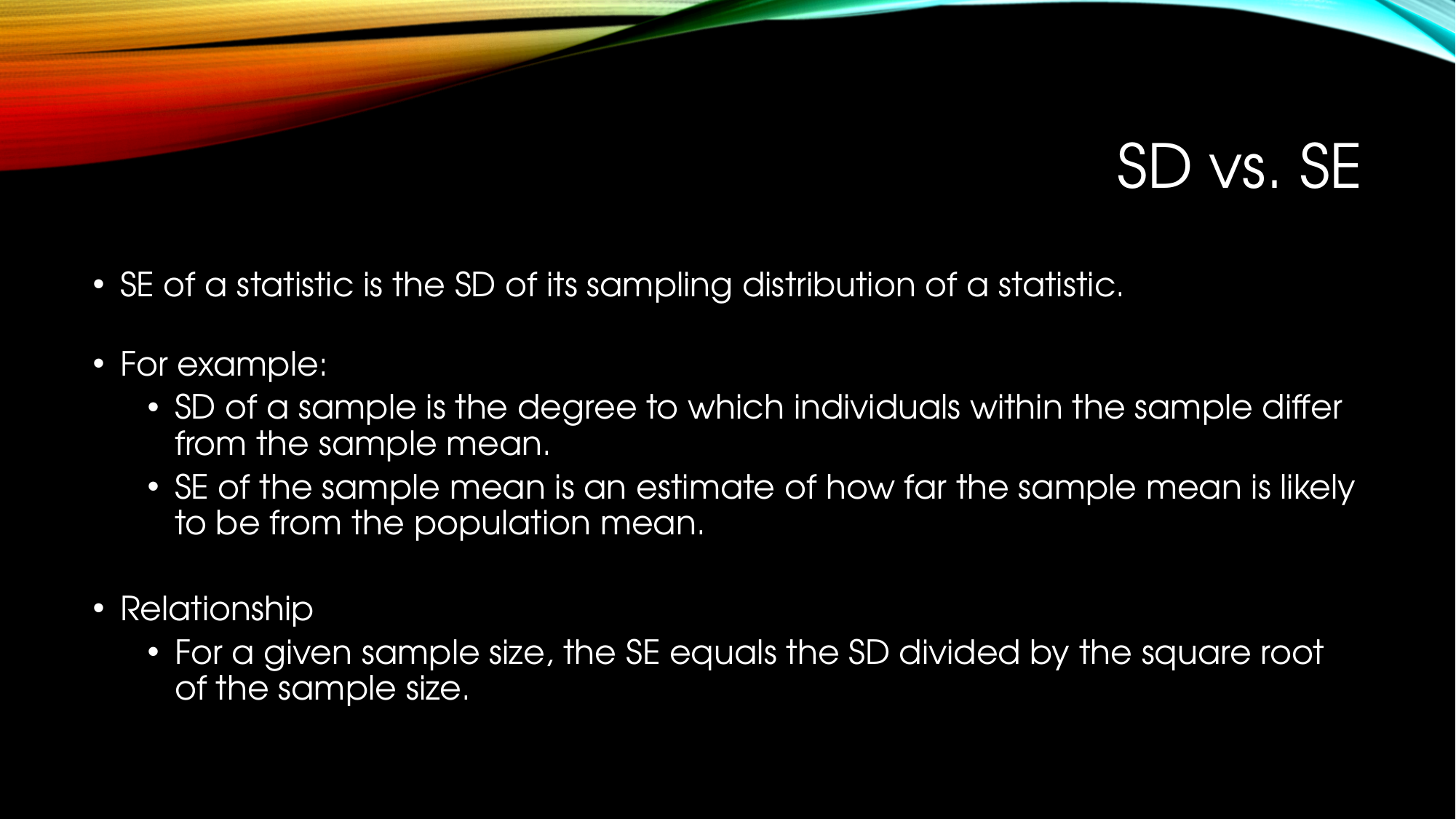

# SD vs. SE
SE of a statistic is the SD of its sampling distribution of a statistic.

For example:
SD of a sample is the degree to which individuals within the sample differ from the sample mean.
SE of the sample mean is an estimate of how far the sample mean is likely to be from the population mean.

Relationship
For a given sample size, the SE equals the SD divided by the square root of the sample size.